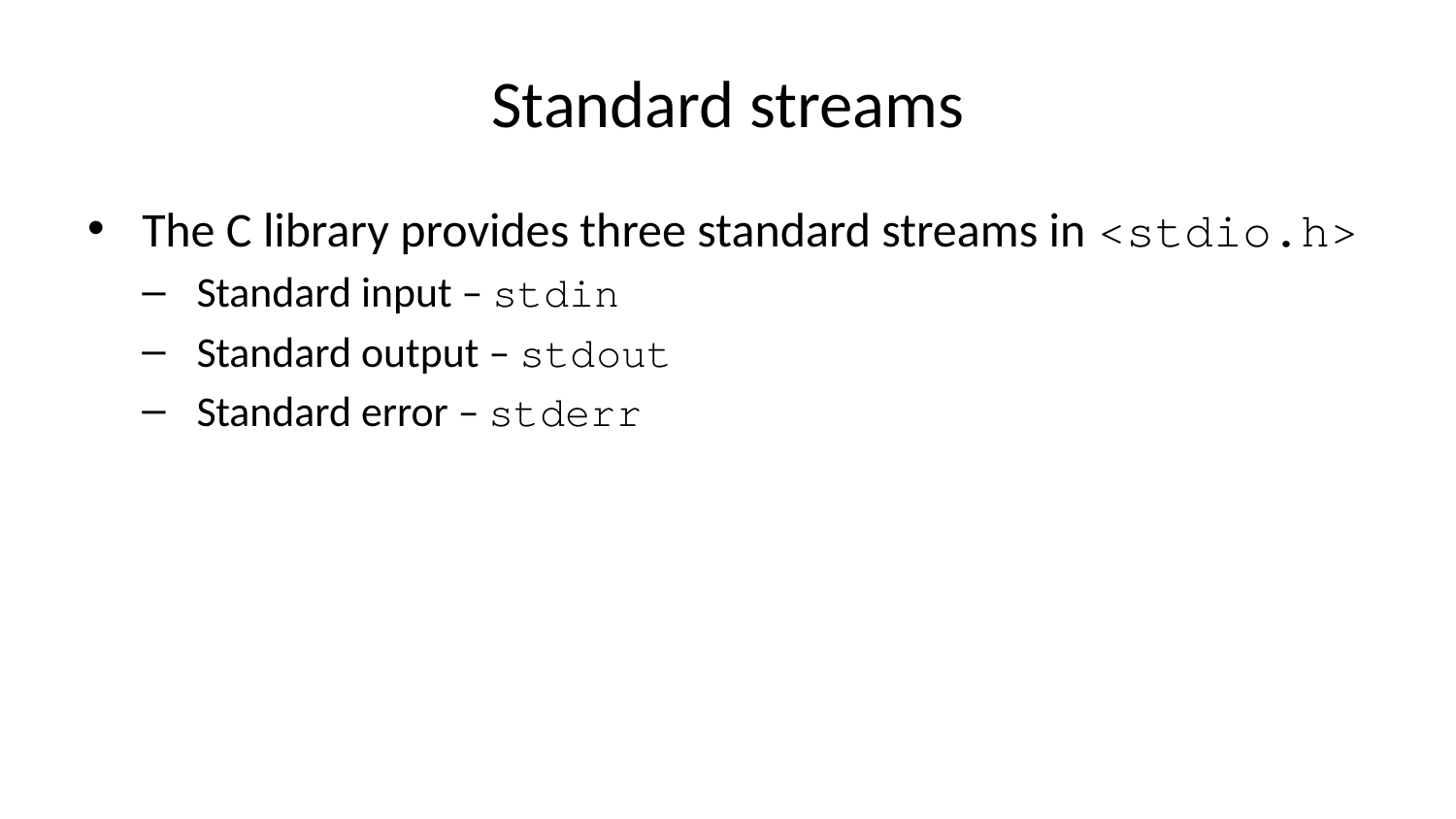

# Standard streams
The C library provides three standard streams in <stdio.h>
Standard input – stdin
Standard output – stdout
Standard error – stderr